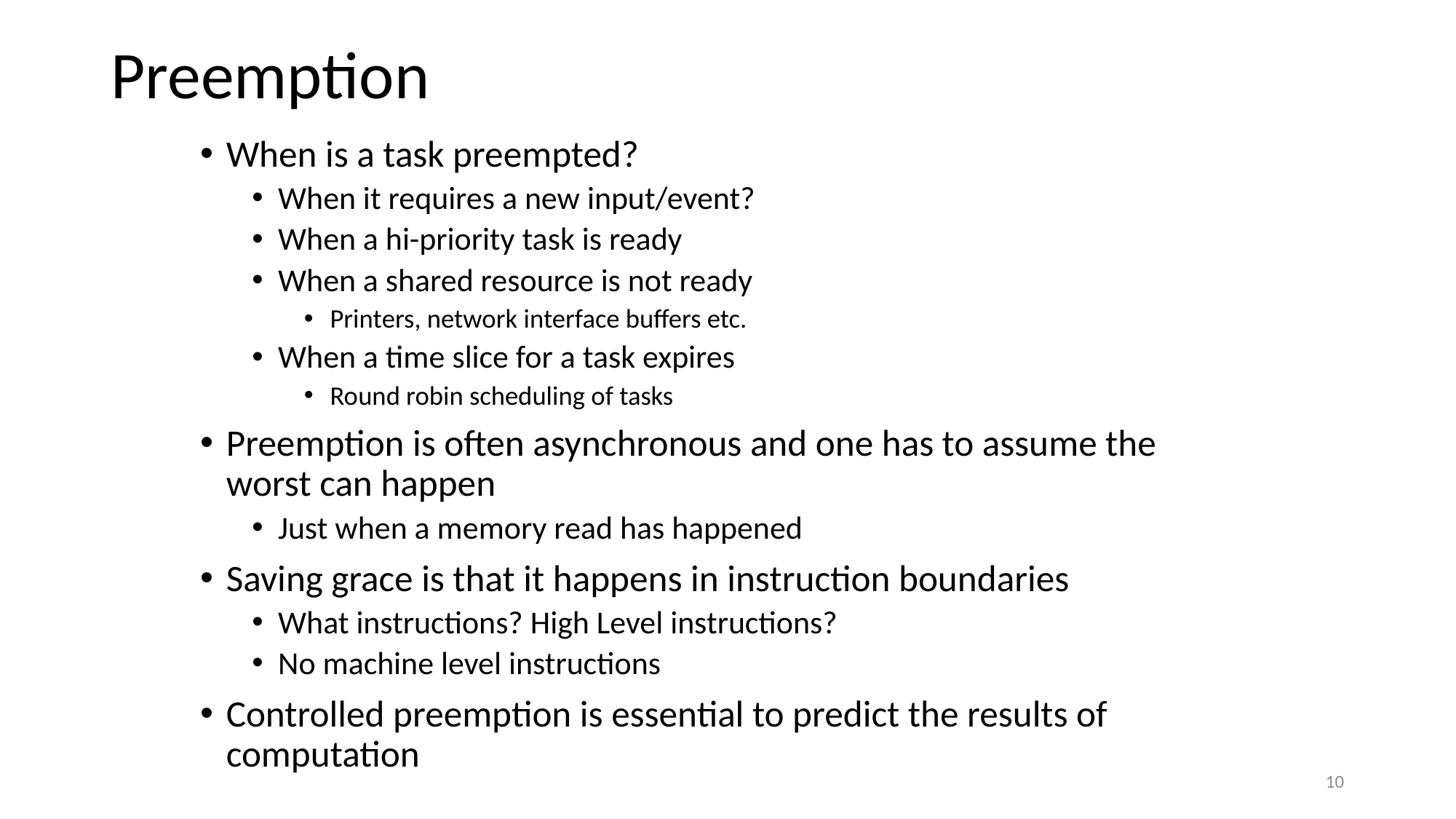

# Preemption
When is a task preempted?
When it requires a new input/event?
When a hi-priority task is ready
When a shared resource is not ready
Printers, network interface buffers etc.
When a time slice for a task expires
Round robin scheduling of tasks
Preemption is often asynchronous and one has to assume the worst can happen
Just when a memory read has happened
Saving grace is that it happens in instruction boundaries
What instructions? High Level instructions?
No machine level instructions
Controlled preemption is essential to predict the results of computation
10